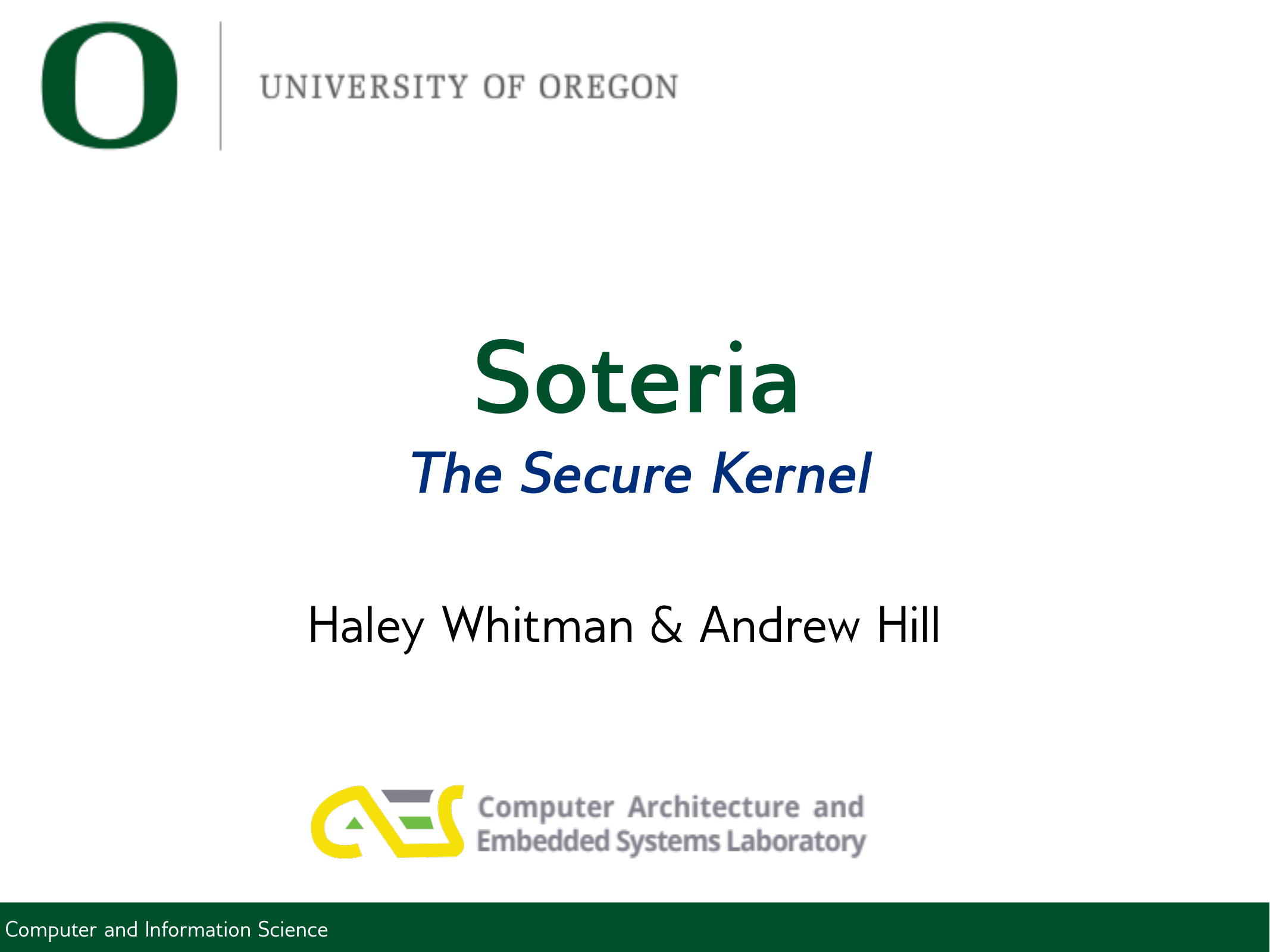

# Soteria
The Secure Kernel
Haley Whitman & Andrew Hill